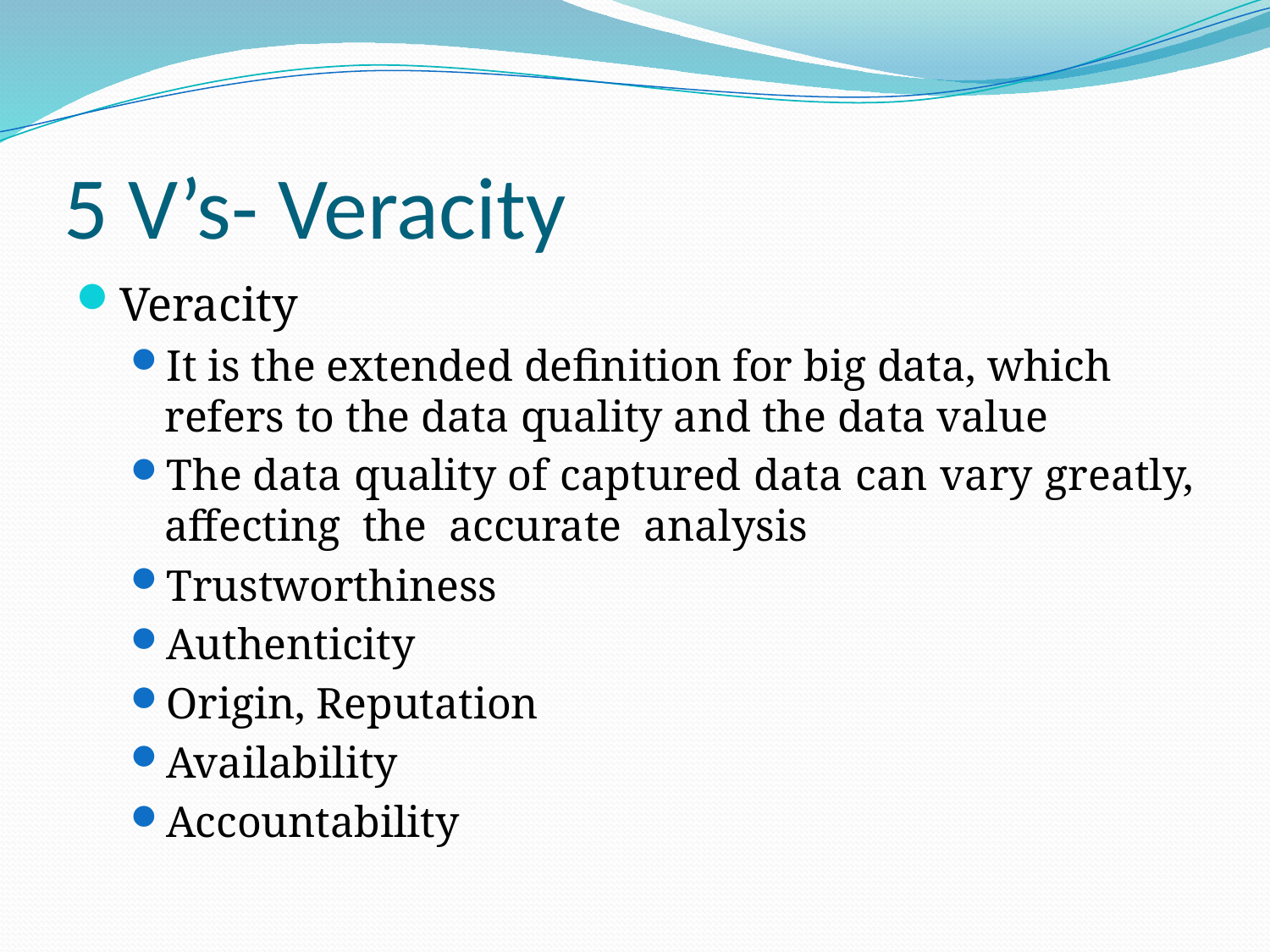

# 5 V’s- Veracity
Veracity
It is the extended definition for big data, which refers to the data quality and the data value
The data quality of captured data can vary greatly, affecting  the  accurate  analysis
Trustworthiness
Authenticity
Origin, Reputation
Availability
Accountability